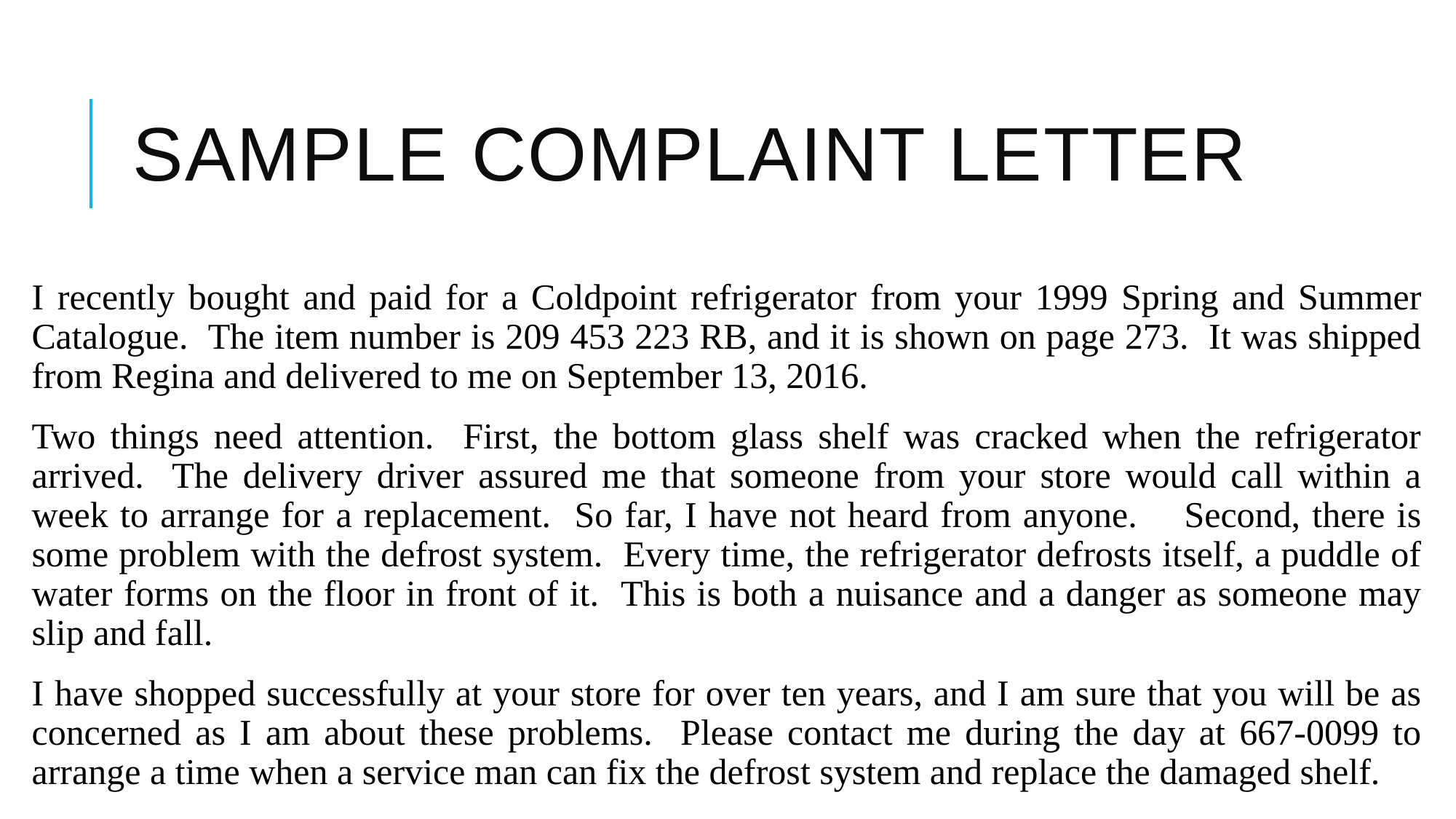

# Sample complaint letter
I recently bought and paid for a Coldpoint refrigerator from your 1999 Spring and Summer Catalogue.  The item number is 209 453 223 RB, and it is shown on page 273.  It was shipped from Regina and delivered to me on September 13, 2016.
Two things need attention.  First, the bottom glass shelf was cracked when the refrigerator arrived.  The delivery driver assured me that someone from your store would call within a week to arrange for a replacement.  So far, I have not heard from anyone.    Second, there is some problem with the defrost system.  Every time, the refrigerator defrosts itself, a puddle of water forms on the floor in front of it.  This is both a nuisance and a danger as someone may slip and fall.
I have shopped successfully at your store for over ten years, and I am sure that you will be as concerned as I am about these problems.  Please contact me during the day at 667-0099 to arrange a time when a service man can fix the defrost system and replace the damaged shelf.